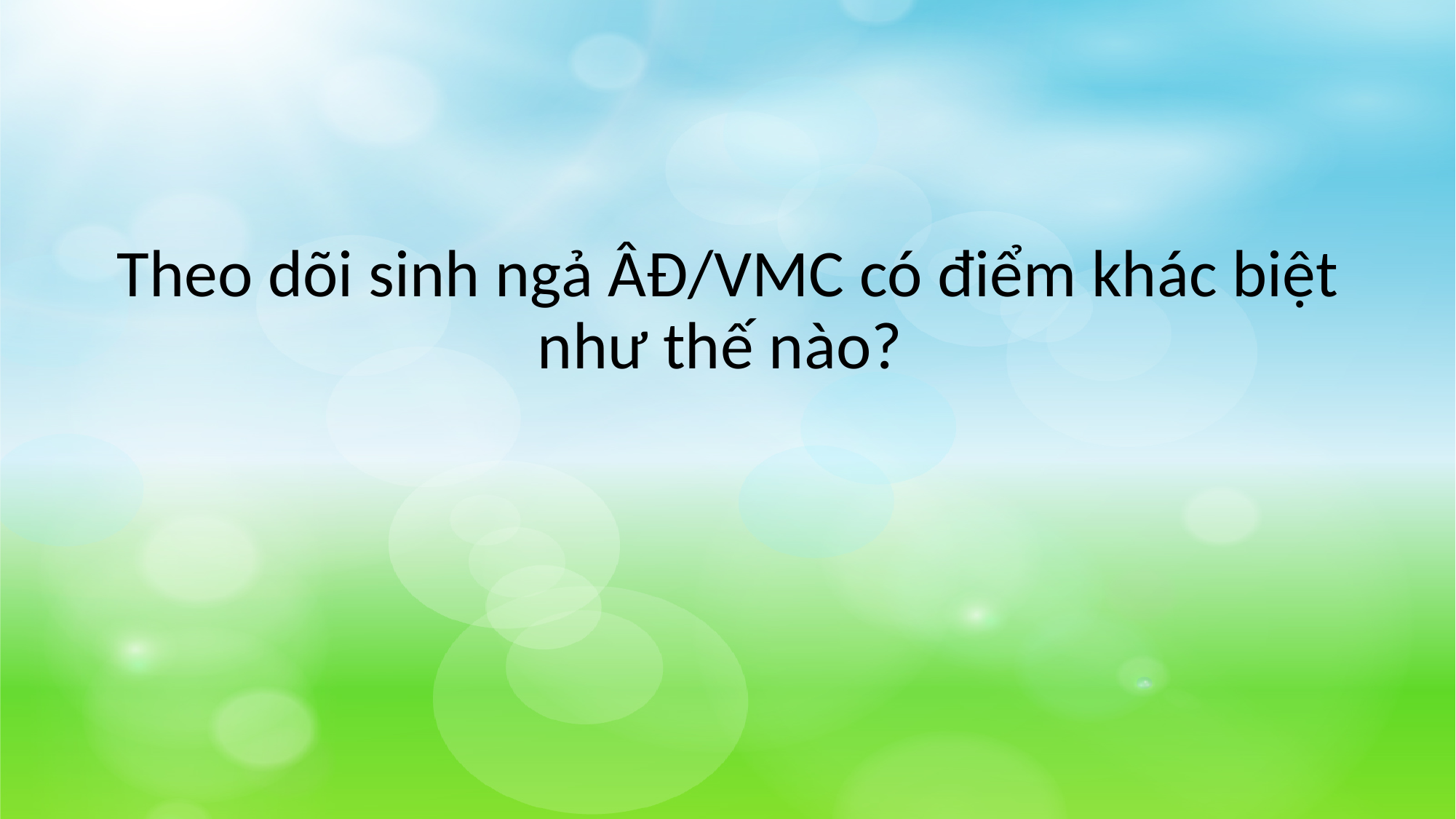

# Theo dõi sinh ngả ÂĐ/VMC có điểm khác biệt như thế nào?